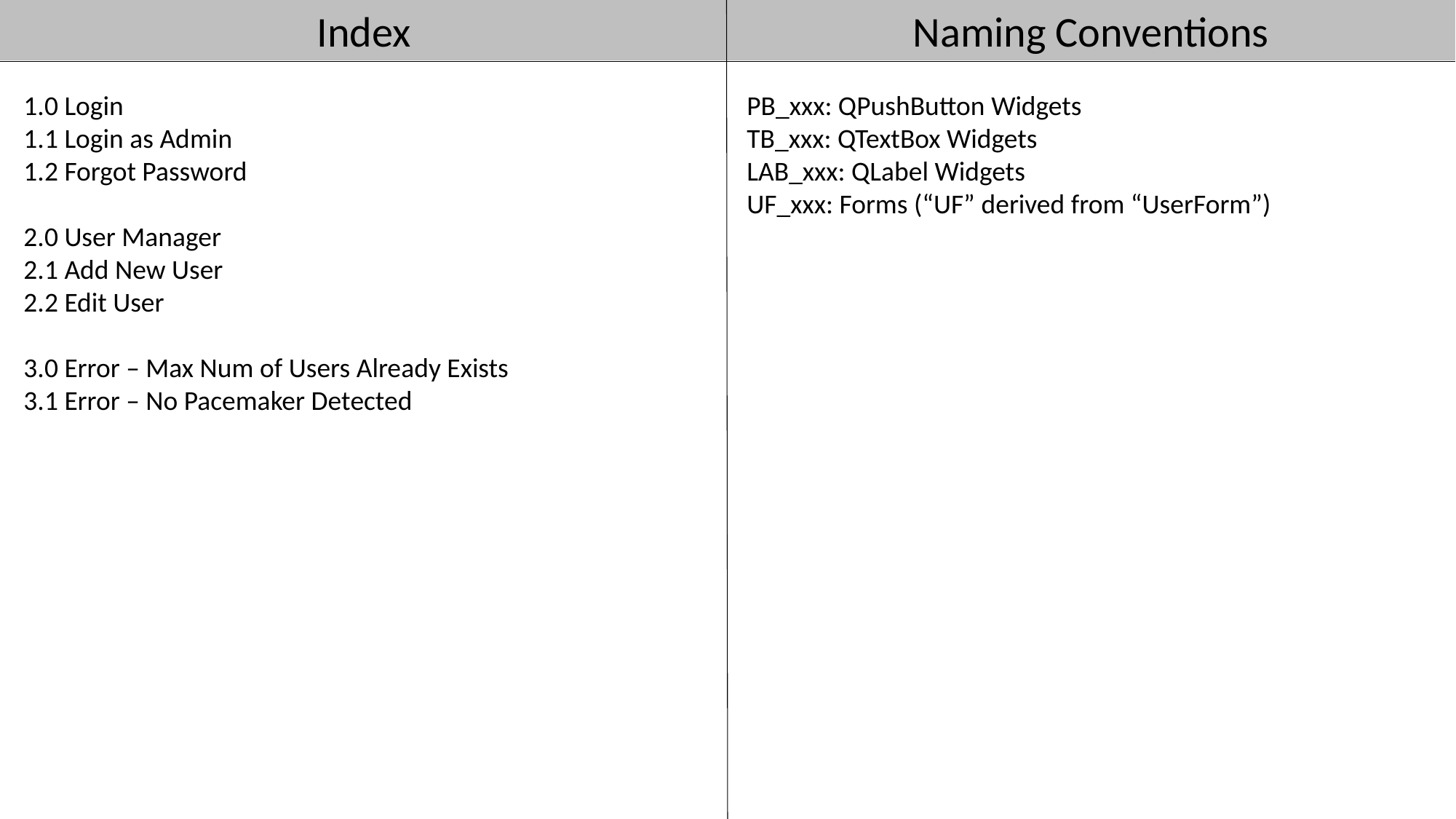

Index
Naming Conventions
1.0 Login
1.1 Login as Admin
1.2 Forgot Password

2.0 User Manager
2.1 Add New User
2.2 Edit User

3.0 Error – Max Num of Users Already Exists
3.1 Error – No Pacemaker Detected
PB_xxx: QPushButton Widgets
TB_xxx: QTextBox Widgets
LAB_xxx: QLabel Widgets
UF_xxx: Forms (“UF” derived from “UserForm”)